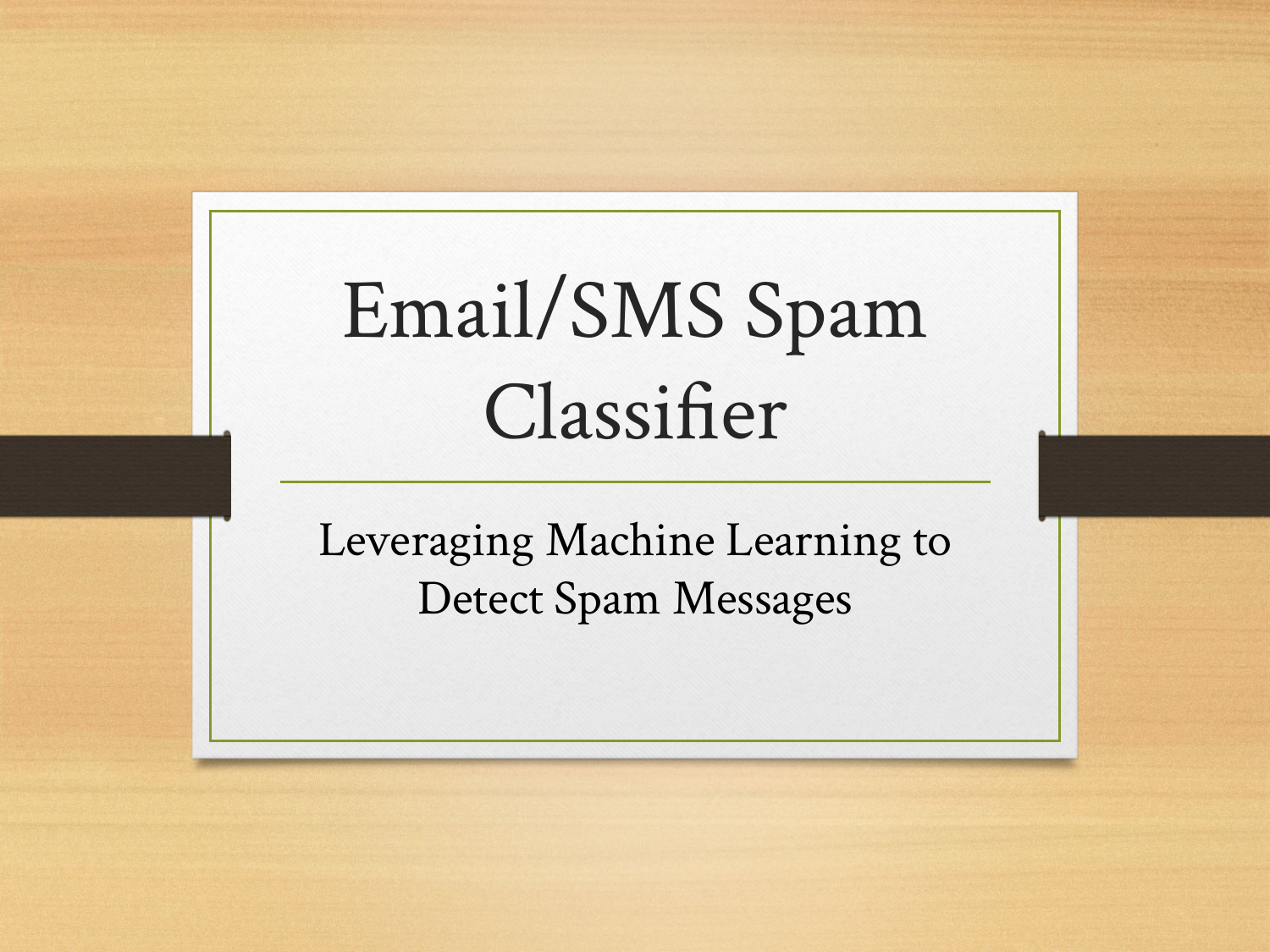

# Email/SMS Spam Classifier
Leveraging Machine Learning to Detect Spam Messages